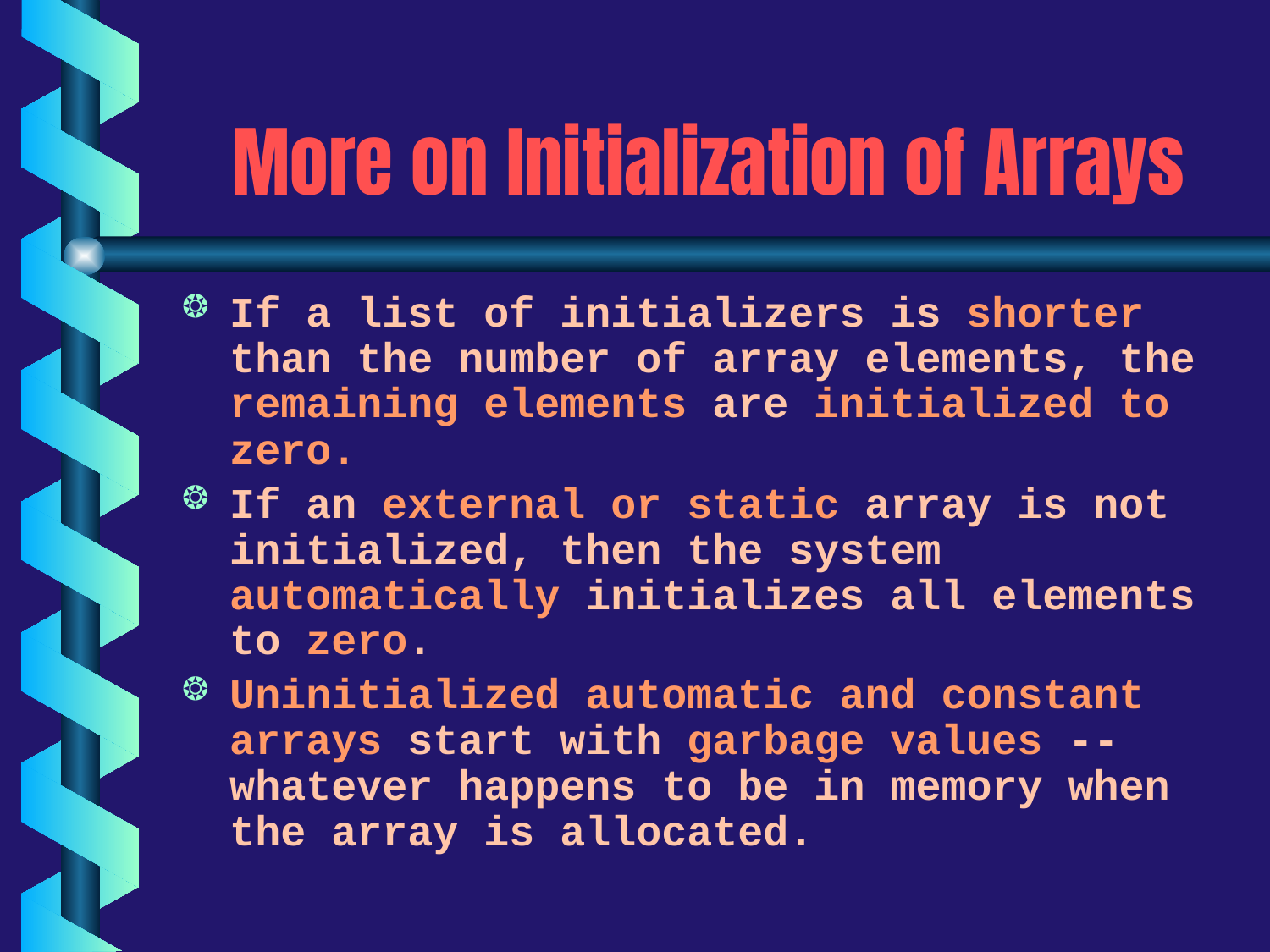

# More on Initialization of Arrays
If a list of initializers is shorter than the number of array elements, the remaining elements are initialized to zero.
If an external or static array is not initialized, then the system automatically initializes all elements to zero.
Uninitialized automatic and constant arrays start with garbage values -- whatever happens to be in memory when the array is allocated.